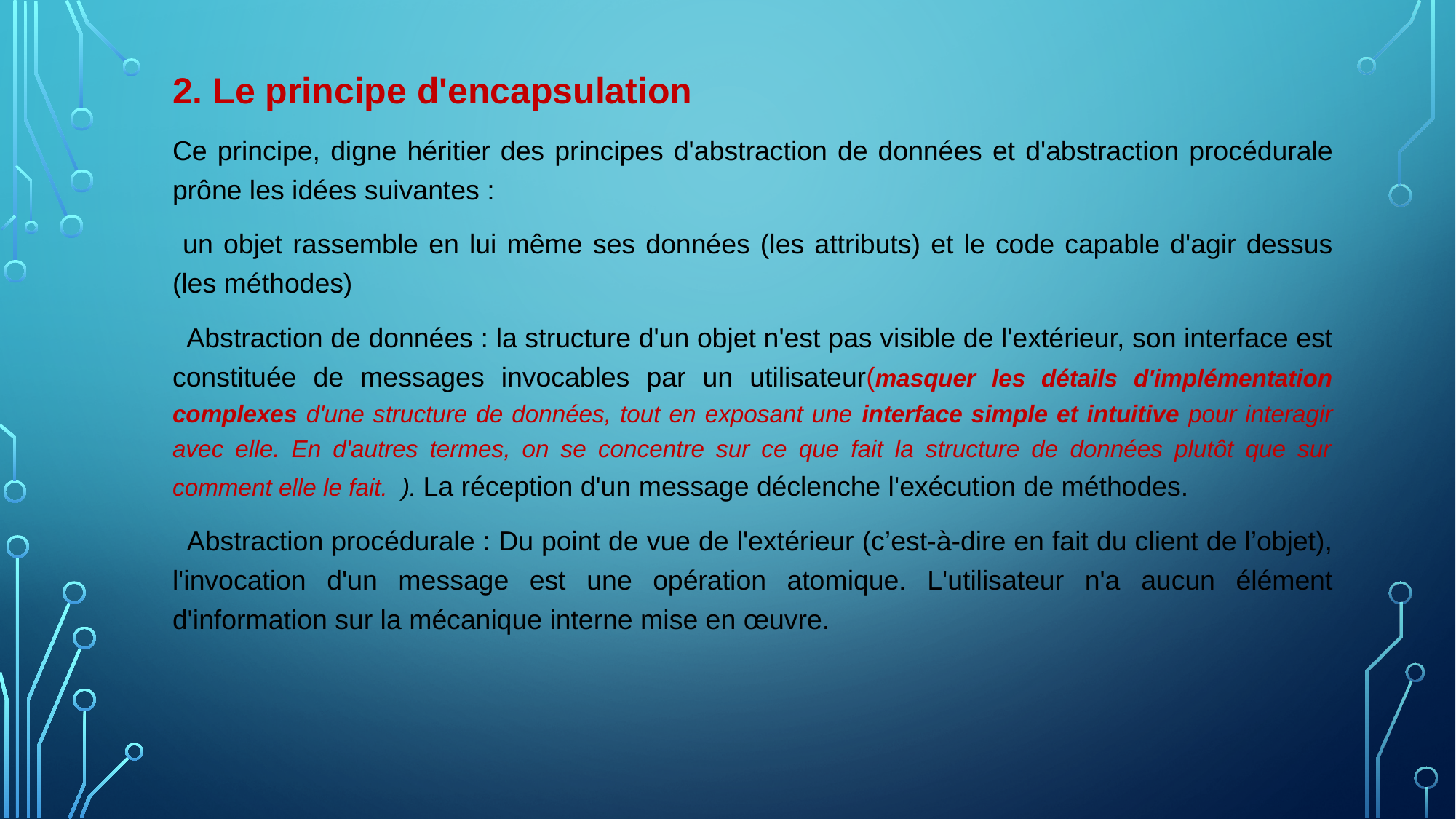

2. Le principe d'encapsulation
Ce principe, digne héritier des principes d'abstraction de données et d'abstraction procédurale prône les idées suivantes :
 un objet rassemble en lui même ses données (les attributs) et le code capable d'agir dessus (les méthodes)
  Abstraction de données : la structure d'un objet n'est pas visible de l'extérieur, son interface est constituée de messages invocables par un utilisateur(masquer les détails d'implémentation complexes d'une structure de données, tout en exposant une interface simple et intuitive pour interagir avec elle. En d'autres termes, on se concentre sur ce que fait la structure de données plutôt que sur comment elle le fait.  ). La réception d'un message déclenche l'exécution de méthodes.
  Abstraction procédurale : Du point de vue de l'extérieur (c’est-à-dire en fait du client de l’objet), l'invocation d'un message est une opération atomique. L'utilisateur n'a aucun élément d'information sur la mécanique interne mise en œuvre.